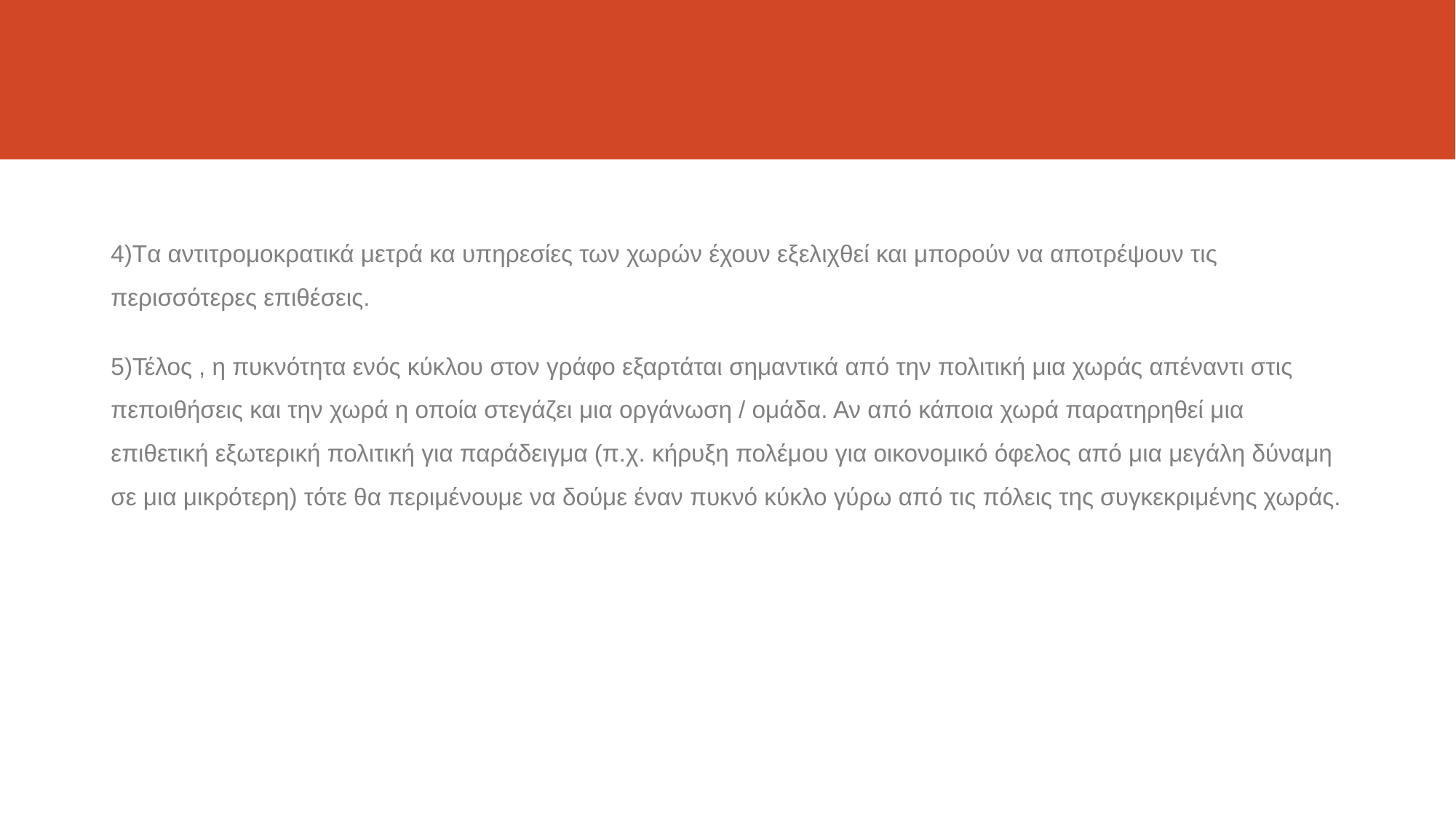

#
4)Tα αντιτρομοκρατικά μετρά κα υπηρεσίες των χωρών έχουν εξελιχθεί και μπορούν να αποτρέψουν τις περισσότερες επιθέσεις.
5)Τέλος , η πυκνότητα ενός κύκλου στον γράφο εξαρτάται σημαντικά από την πολιτική μια χωράς απέναντι στις πεποιθήσεις και την χωρά η οποία στεγάζει μια οργάνωση / ομάδα. Αν από κάποια χωρά παρατηρηθεί μια επιθετική εξωτερική πολιτική για παράδειγμα (π.χ. κήρυξη πολέμου για οικονομικό όφελος από μια μεγάλη δύναμη σε μια μικρότερη) τότε θα περιμένουμε να δούμε έναν πυκνό κύκλο γύρω από τις πόλεις της συγκεκριμένης χωράς.